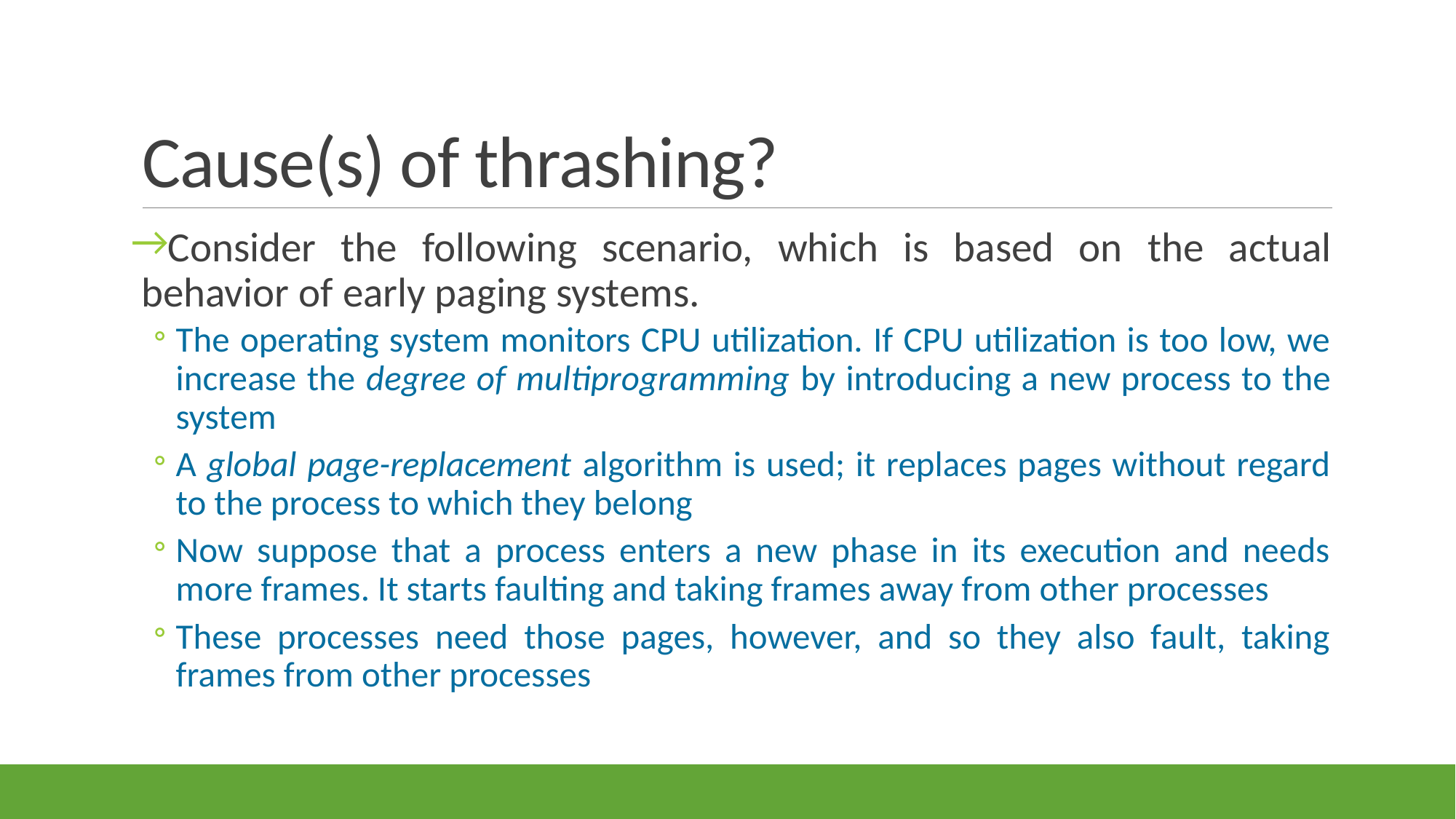

# Cause(s) of thrashing?
Consider the following scenario, which is based on the actual behavior of early paging systems.
The operating system monitors CPU utilization. If CPU utilization is too low, we increase the degree of multiprogramming by introducing a new process to the system
A global page-replacement algorithm is used; it replaces pages without regard to the process to which they belong
Now suppose that a process enters a new phase in its execution and needs more frames. It starts faulting and taking frames away from other processes
These processes need those pages, however, and so they also fault, taking frames from other processes